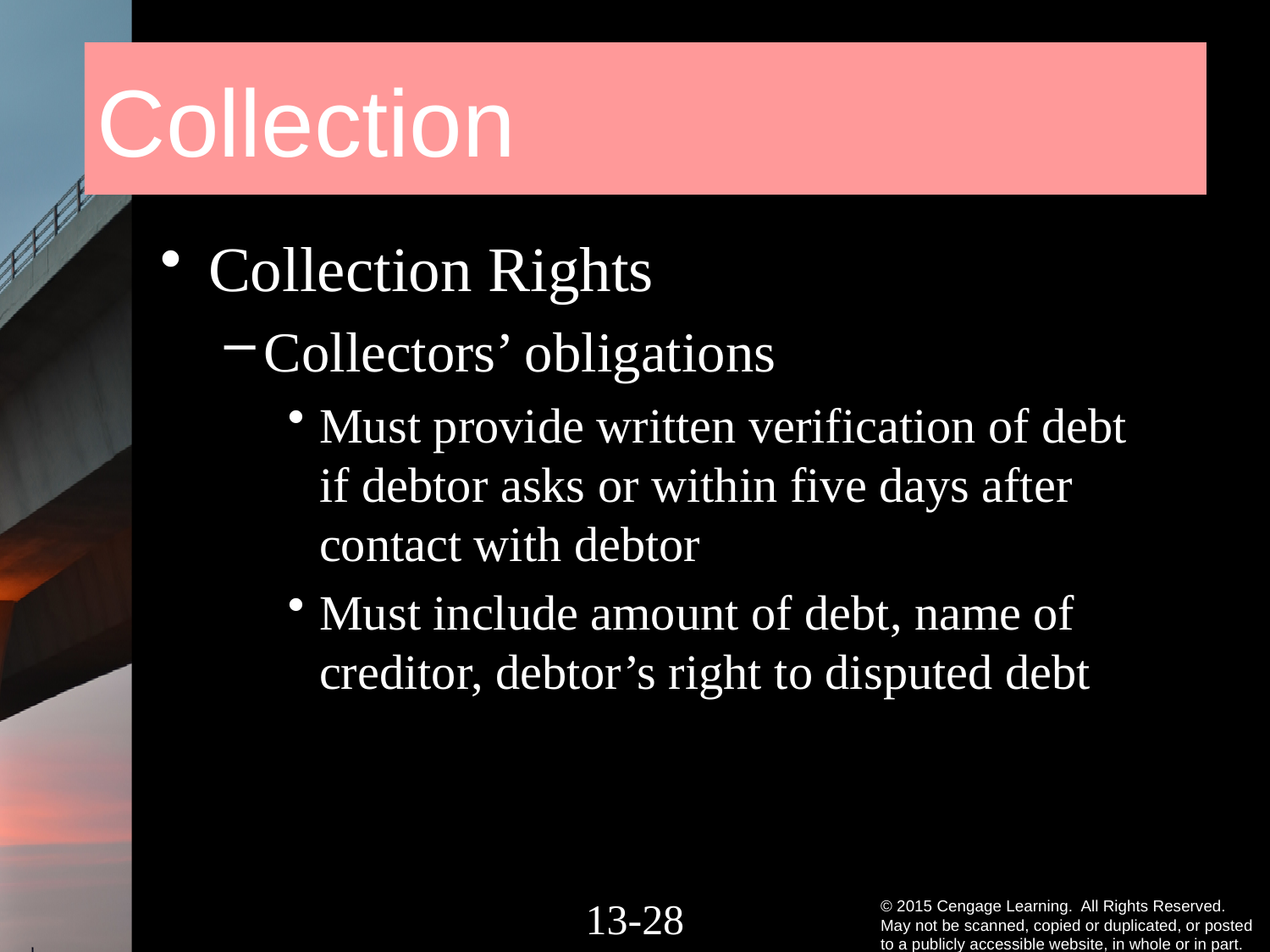

# Collection
Collection Rights
Collectors’ obligations
Must provide written verification of debt if debtor asks or within five days after contact with debtor
Must include amount of debt, name of creditor, debtor’s right to disputed debt
13-28